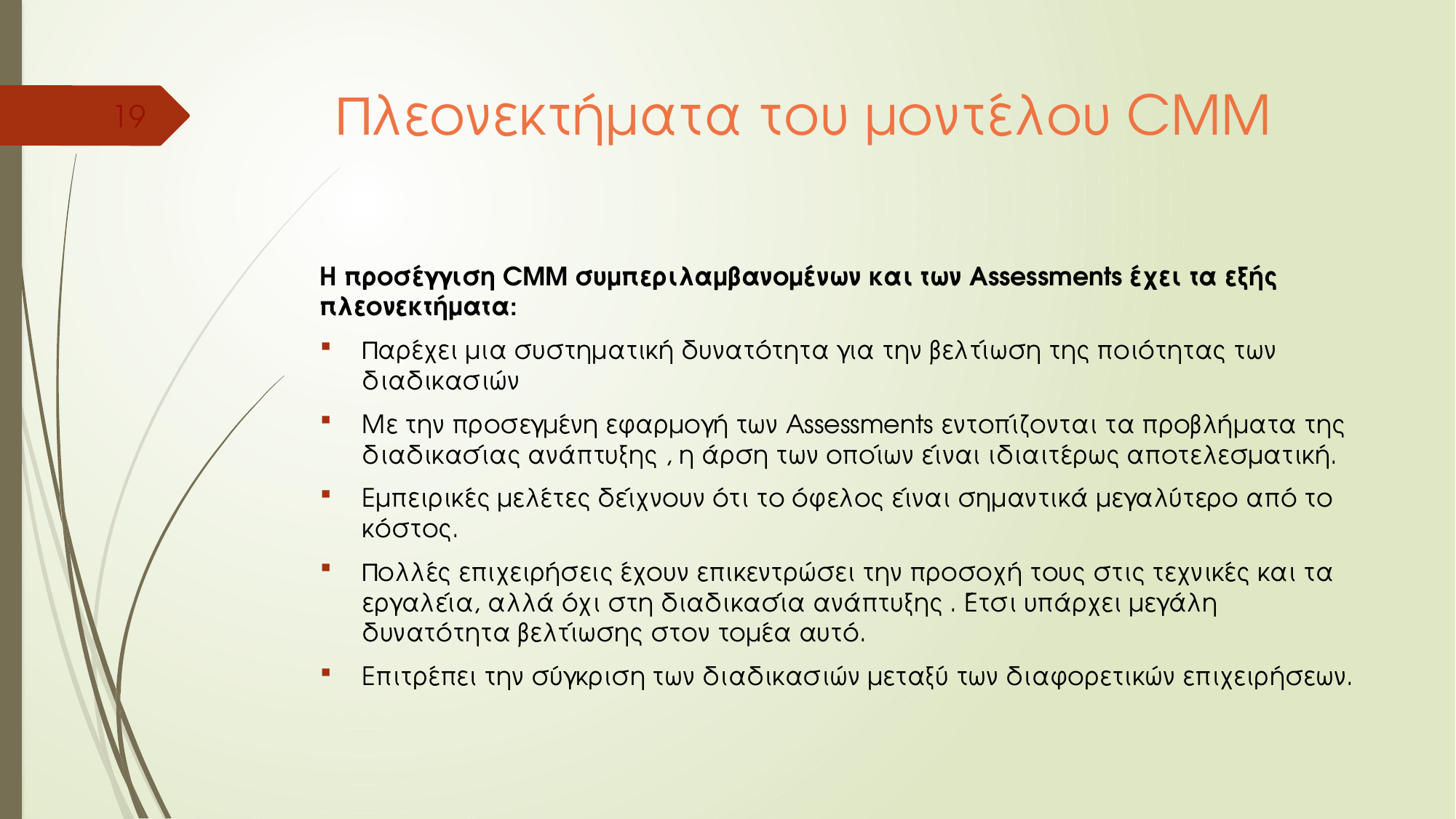

# Πλεονεκτήματα του μοντέλου CMM
19
Η προσέγγιση CMM συμπεριλαμβανομένων και των Assessments έχει τα εξής πλεονεκτήματα:
Παρέχει μια συστηματική δυνατότητα για την βελτίωση της ποιότητας των διαδικασιών
Με την προσεγμένη εφαρμογή των Assessments εντοπίζονται τα προβλήματα της διαδικασίας ανάπτυξης , η άρση των οποίων είναι ιδιαιτέρως αποτελεσματική.
Εμπειρικές μελέτες δείχνουν ότι το όφελος είναι σημαντικά μεγαλύτερο από το κόστος.
Πολλές επιχειρήσεις έχουν επικεντρώσει την προσοχή τους στις τεχνικές και τα εργαλεία, αλλά όχι στη διαδικασία ανάπτυξης . Έτσι υπάρχει μεγάλη δυνατότητα βελτίωσης στον τομέα αυτό.
Επιτρέπει την σύγκριση των διαδικασιών μεταξύ των διαφορετικών επιχειρήσεων.